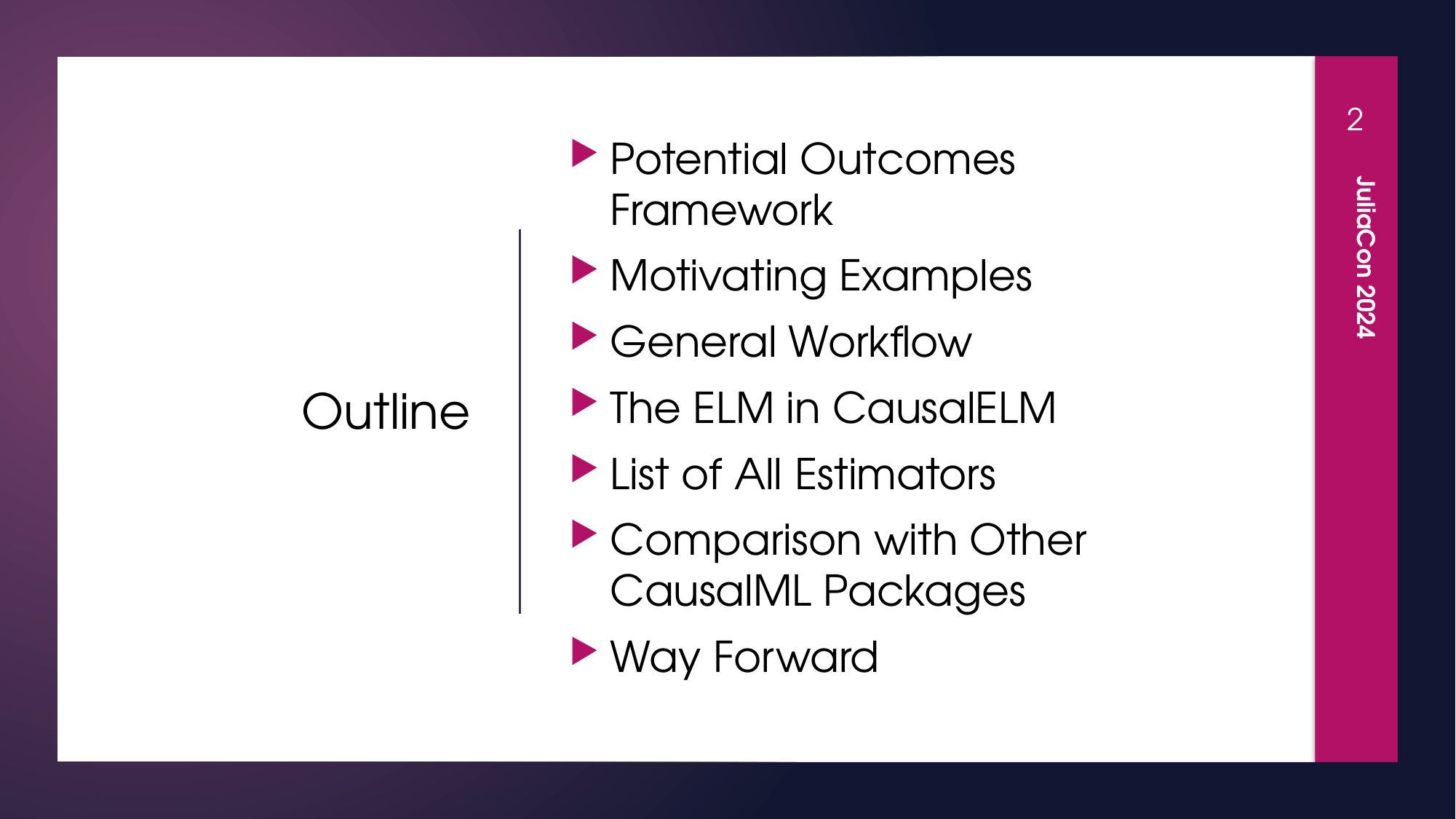

2
Potential Outcomes Framework
Motivating Examples
General Workflow
The ELM in CausalELM
List of All Estimators
Comparison with Other CausalML Packages
Way Forward

# Outline
JuliaCon 2024